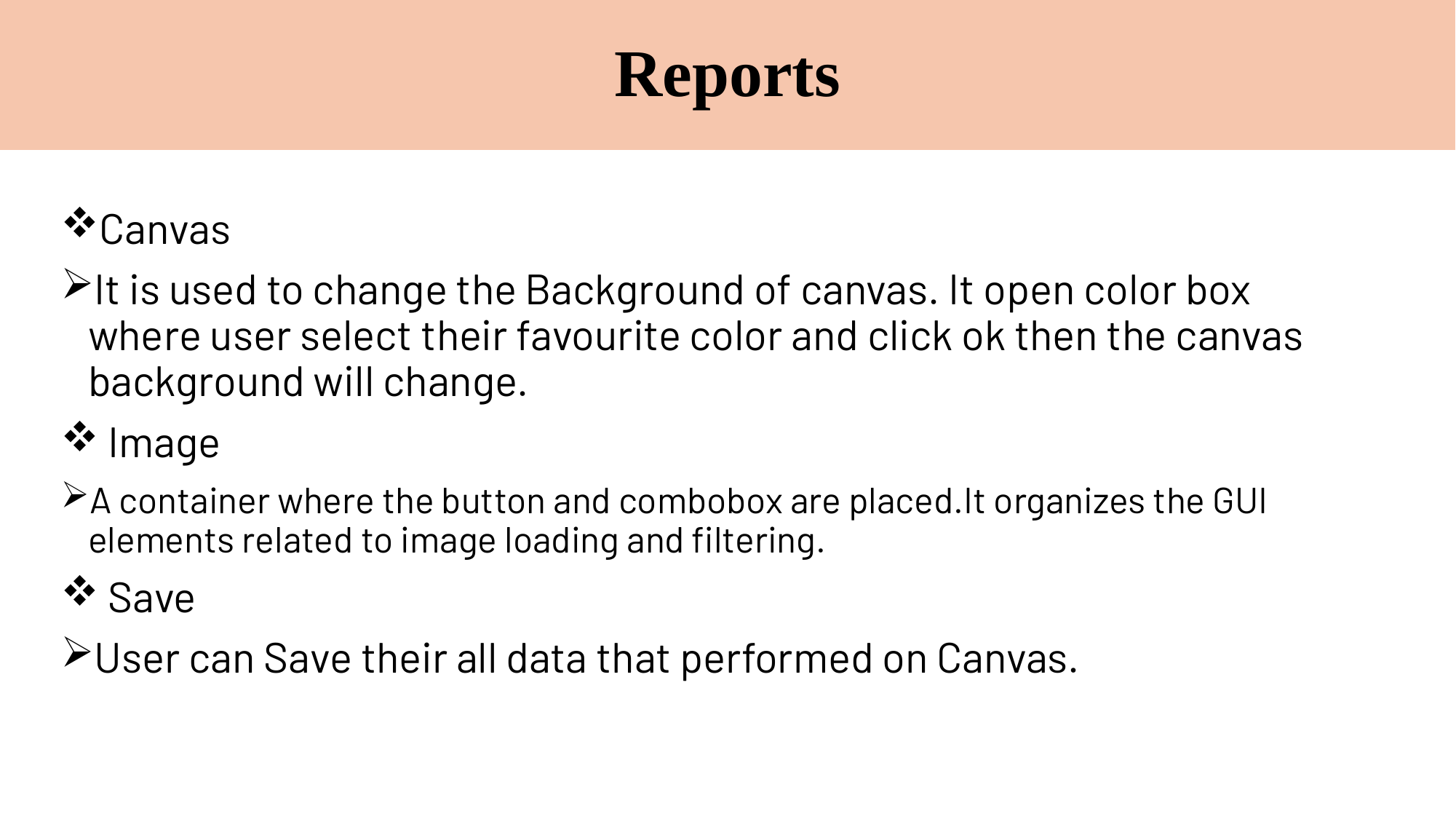

# Reports
Canvas
It is used to change the Background of canvas. It open color box where user select their favourite color and click ok then the canvas background will change.
 Image
A container where the button and combobox are placed.It organizes the GUI elements related to image loading and filtering.
 Save
User can Save their all data that performed on Canvas.